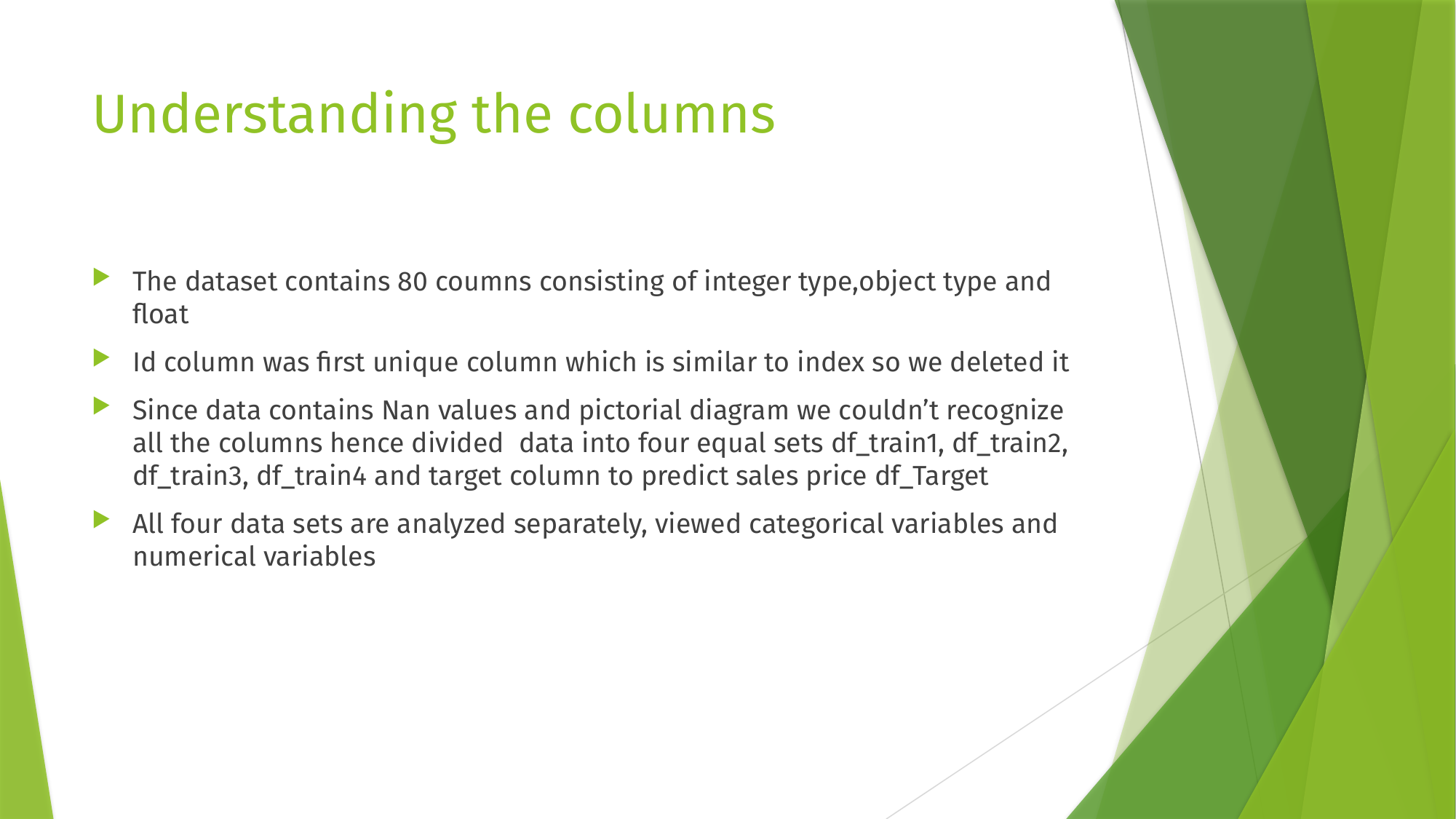

# Understanding the columns
The dataset contains 80 coumns consisting of integer type,object type and float
Id column was first unique column which is similar to index so we deleted it
Since data contains Nan values and pictorial diagram we couldn’t recognize all the columns hence divided  data into four equal sets df_train1, df_train2, df_train3, df_train4 and target column to predict sales price df_Target
All four data sets are analyzed separately, viewed categorical variables and numerical variables